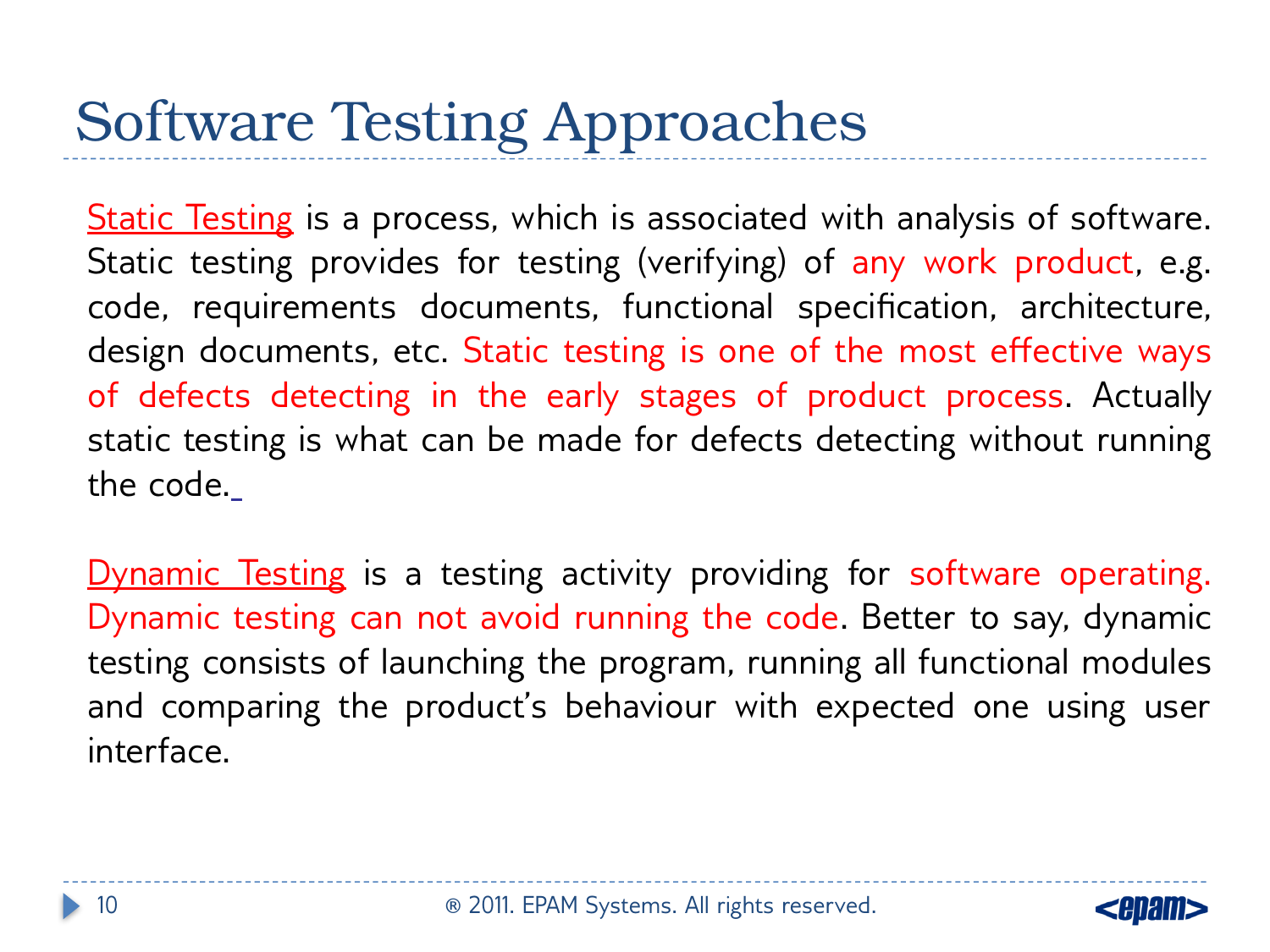

# Software Testing Approaches
Static Testing is a process, which is associated with analysis of software. Static testing provides for testing (verifying) of any work product, e.g. code, requirements documents, functional specification, architecture, design documents, etc. Static testing is one of the most effective ways of defects detecting in the early stages of product process. Actually static testing is what can be made for defects detecting without running the code.

Dynamic Testing is a testing activity providing for software operating. Dynamic testing can not avoid running the code. Better to say, dynamic testing consists of launching the program, running all functional modules and comparing the product’s behaviour with expected one using user interface.
10
® 2011. EPAM Systems. All rights reserved.